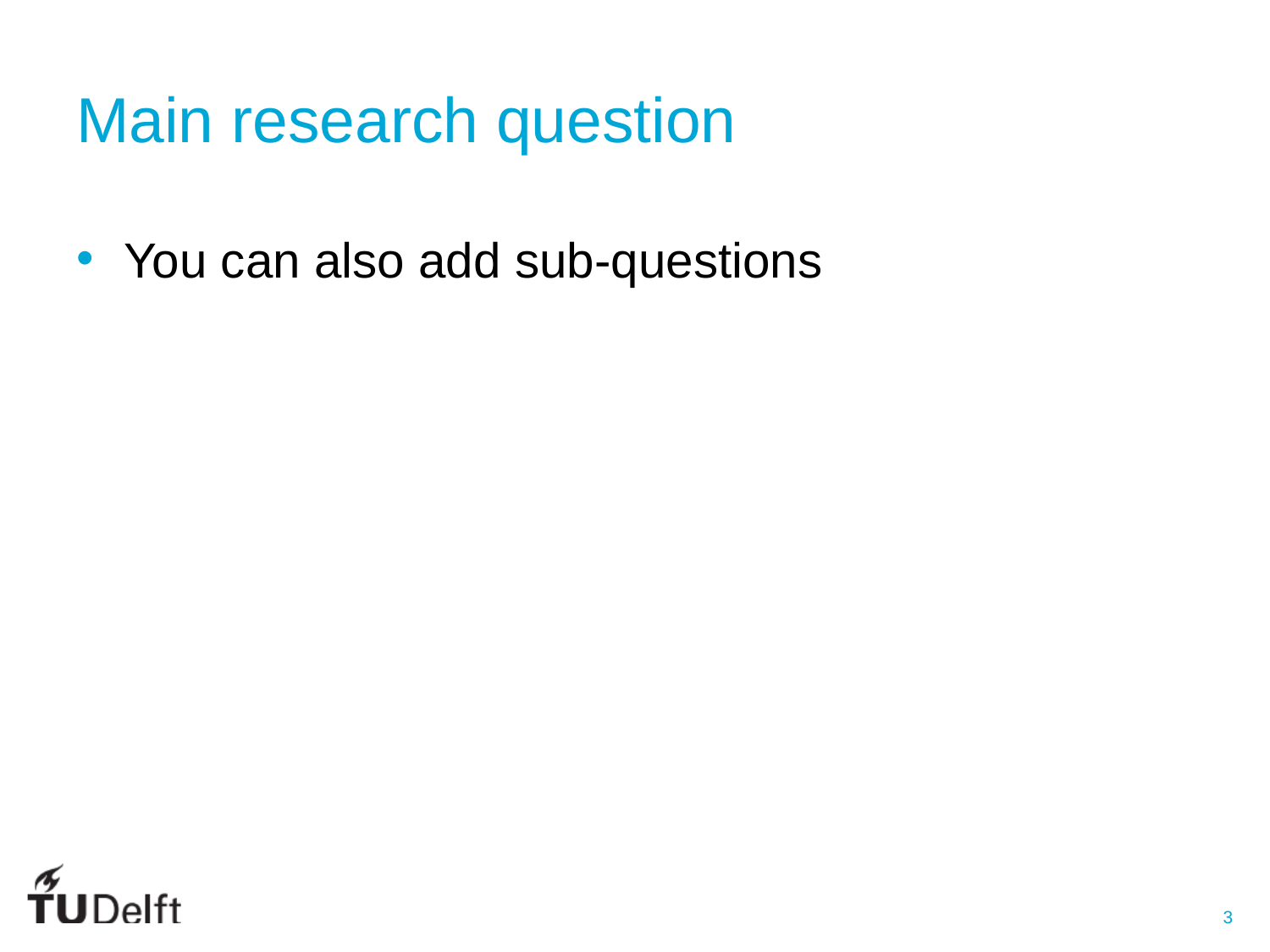

# Main research question
You can also add sub-questions